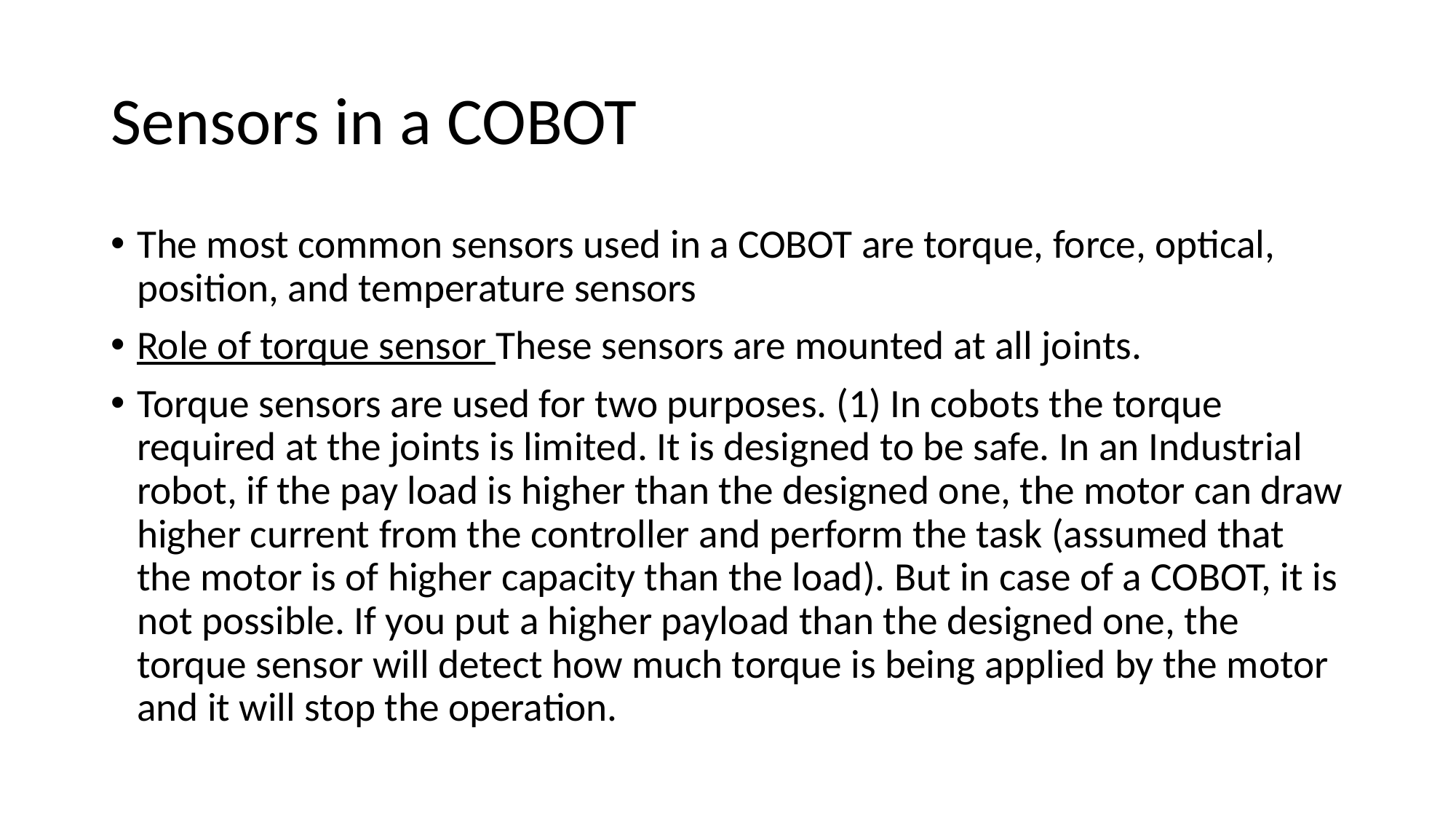

# Sensors in a COBOT
The most common sensors used in a COBOT are torque, force, optical, position, and temperature sensors
Role of torque sensor These sensors are mounted at all joints.
Torque sensors are used for two purposes. (1) In cobots the torque required at the joints is limited. It is designed to be safe. In an Industrial robot, if the pay load is higher than the designed one, the motor can draw higher current from the controller and perform the task (assumed that the motor is of higher capacity than the load). But in case of a COBOT, it is not possible. If you put a higher payload than the designed one, the torque sensor will detect how much torque is being applied by the motor and it will stop the operation.